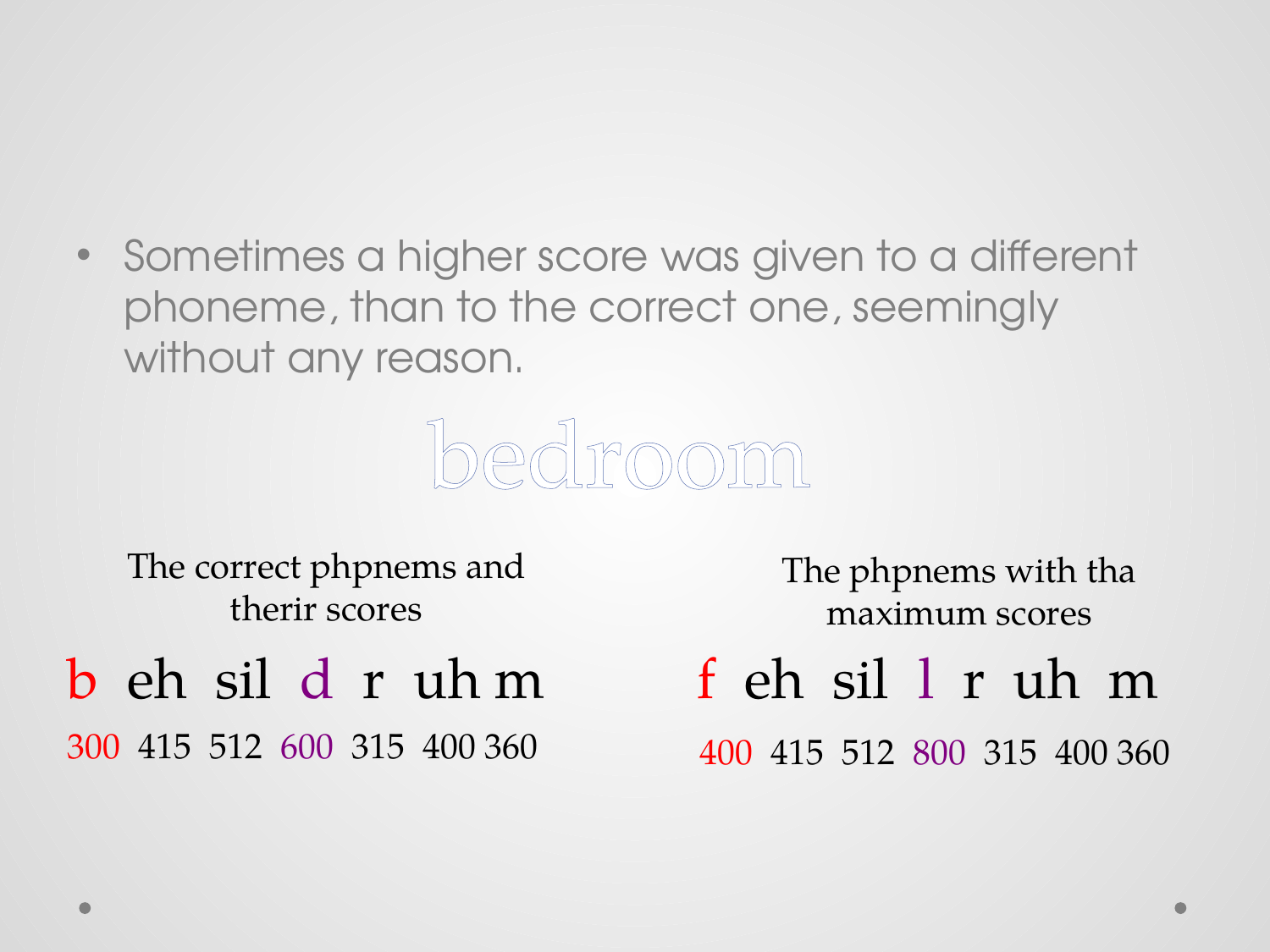

Sometimes a higher score was given to a different phoneme, than to the correct one, seemingly without any reason.

bedroom
The correct phpnems and therir scores
The phpnems with tha maximum scores
b  eh  sil  d  r  uh m
f  eh  sil  l  r  uh  m
300  415  512  600  315  400 360
400  415  512  800  315  400 360